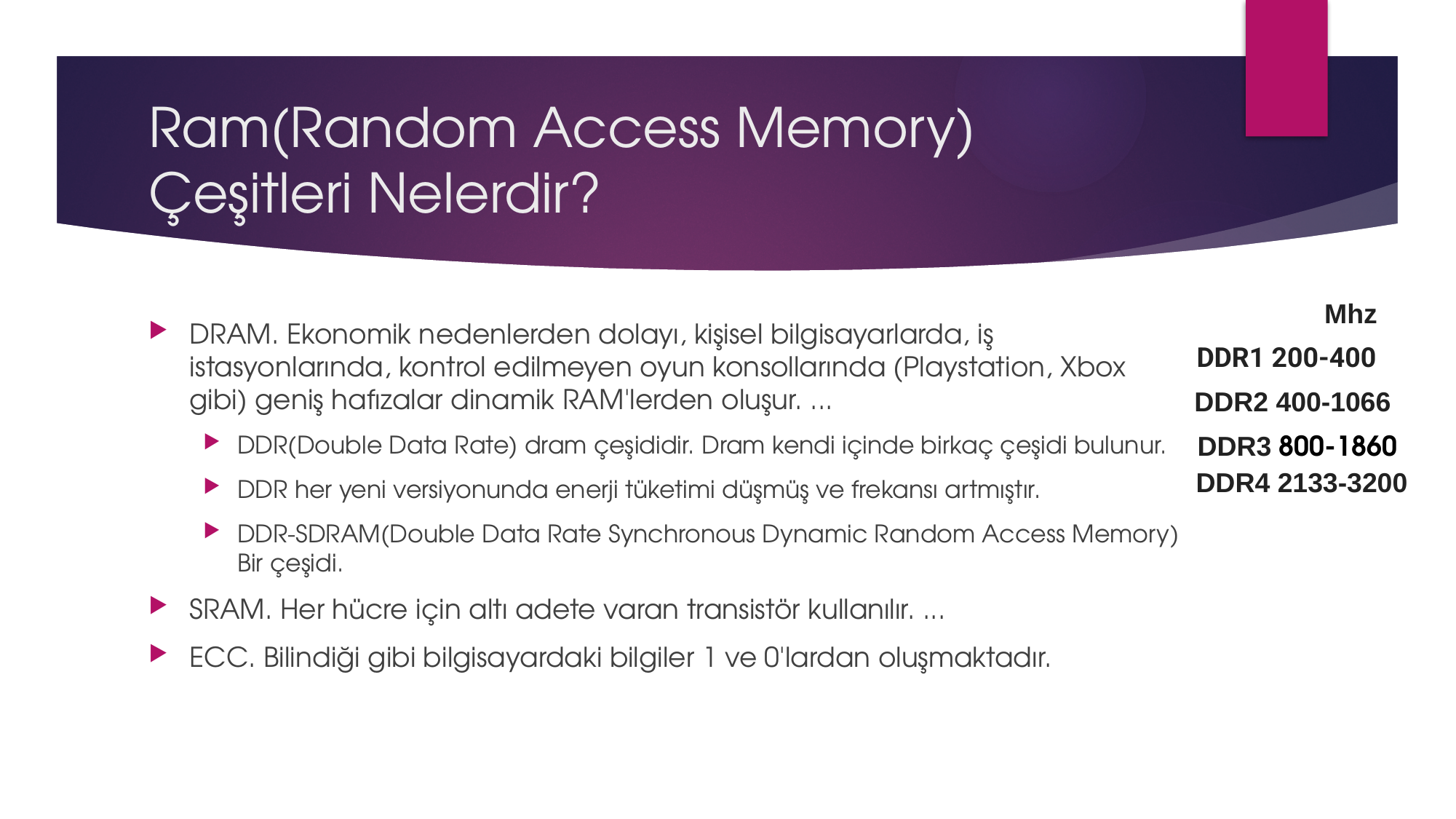

# Ram(Random Access Memory) Çeşitleri Nelerdir?
Mhz
DRAM. Ekonomik nedenlerden dolayı, kişisel bilgisayarlarda, iş istasyonlarında, kontrol edilmeyen oyun konsollarında (Playstation, Xbox gibi) geniş hafızalar dinamik RAM'lerden oluşur. ...
DDR(Double Data Rate) dram çeşididir. Dram kendi içinde birkaç çeşidi bulunur.
DDR her yeni versiyonunda enerji tüketimi düşmüş ve frekansı artmıştır.
DDR-SDRAM(Double Data Rate Synchronous Dynamic Random Access Memory) Bir çeşidi.
SRAM. Her hücre için altı adete varan transistör kullanılır. ...
ECC. Bilindiği gibi bilgisayardaki bilgiler 1 ve 0'lardan oluşmaktadır.

DDR1 200-400
DDR2 400-1066
DDR3 800-1860
DDR4 2133-3200